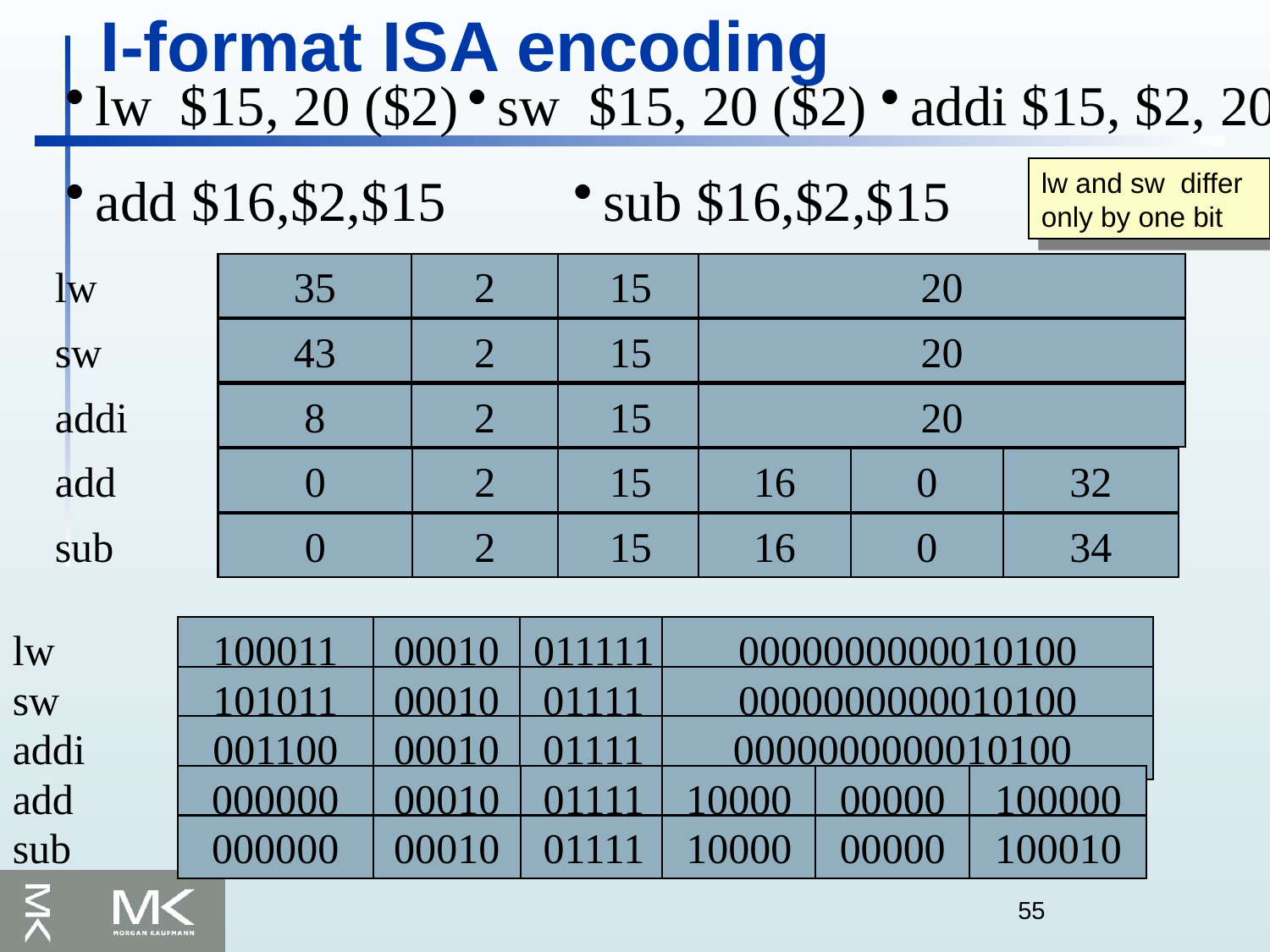

# I-format ISA encoding
lw  $15, 20 ($2)
sw  $15, 20 ($2)
addi $15, $2, 20
add $16,$2,$15
sub $16,$2,$15
lw and sw  differ only by one bit
lw
35
2
15
20
sw
43
2
15
20
addi
8
2
15
20
add
0
2
15
16
0
32
sub
0
2
15
16
0
34
lw
100011
00010
011111
0000000000010100
sw
101011
00010
01111
0000000000010100
addi
001100
00010
01111
0000000000010100
add
000000
00010
01111
10000
00000
100000
sub
000000
00010
01111
10000
00000
100010
3/11/2023
55